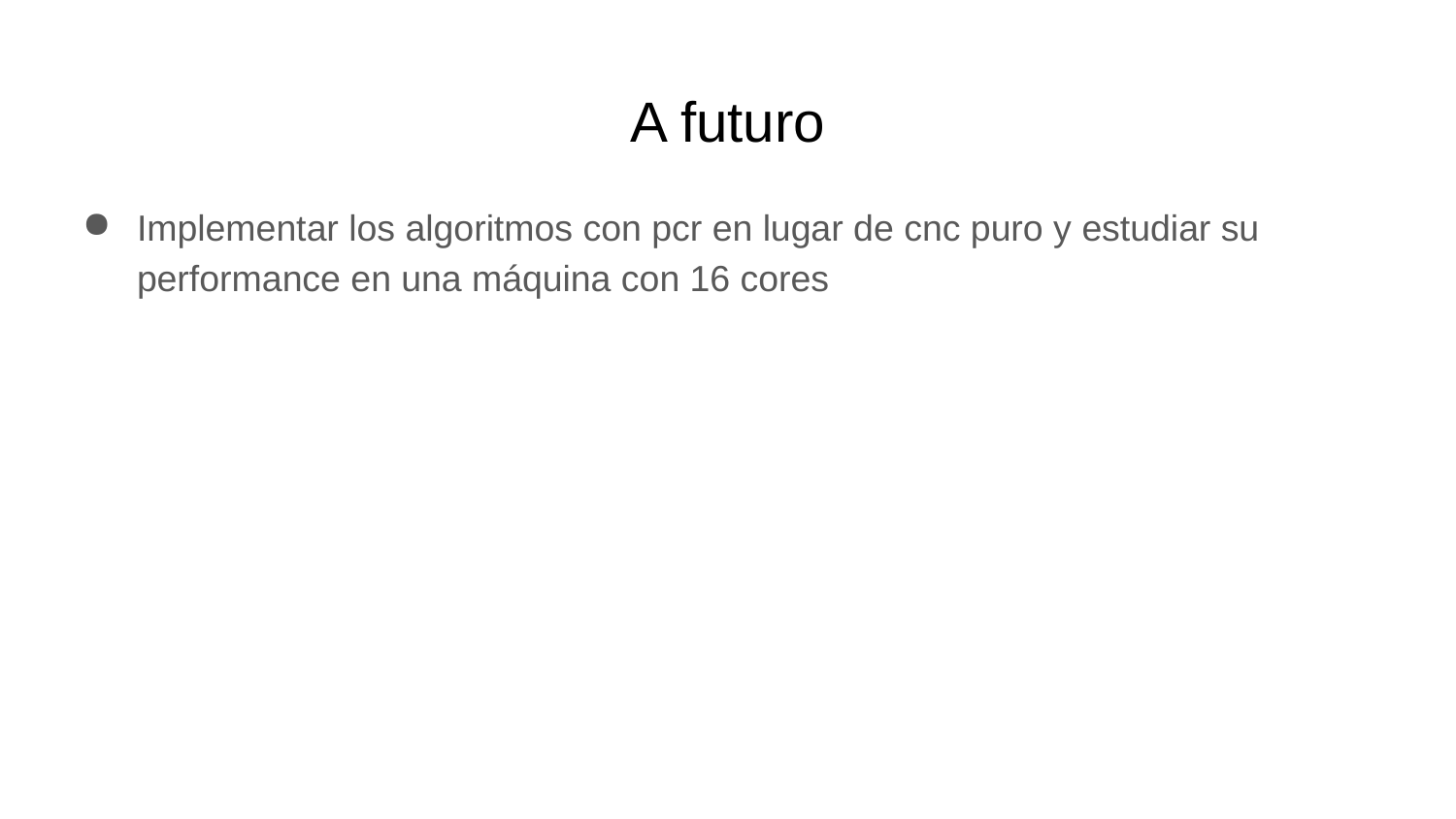

# A futuro
Implementar los algoritmos con pcr en lugar de cnc puro y estudiar su performance en una máquina con 16 cores